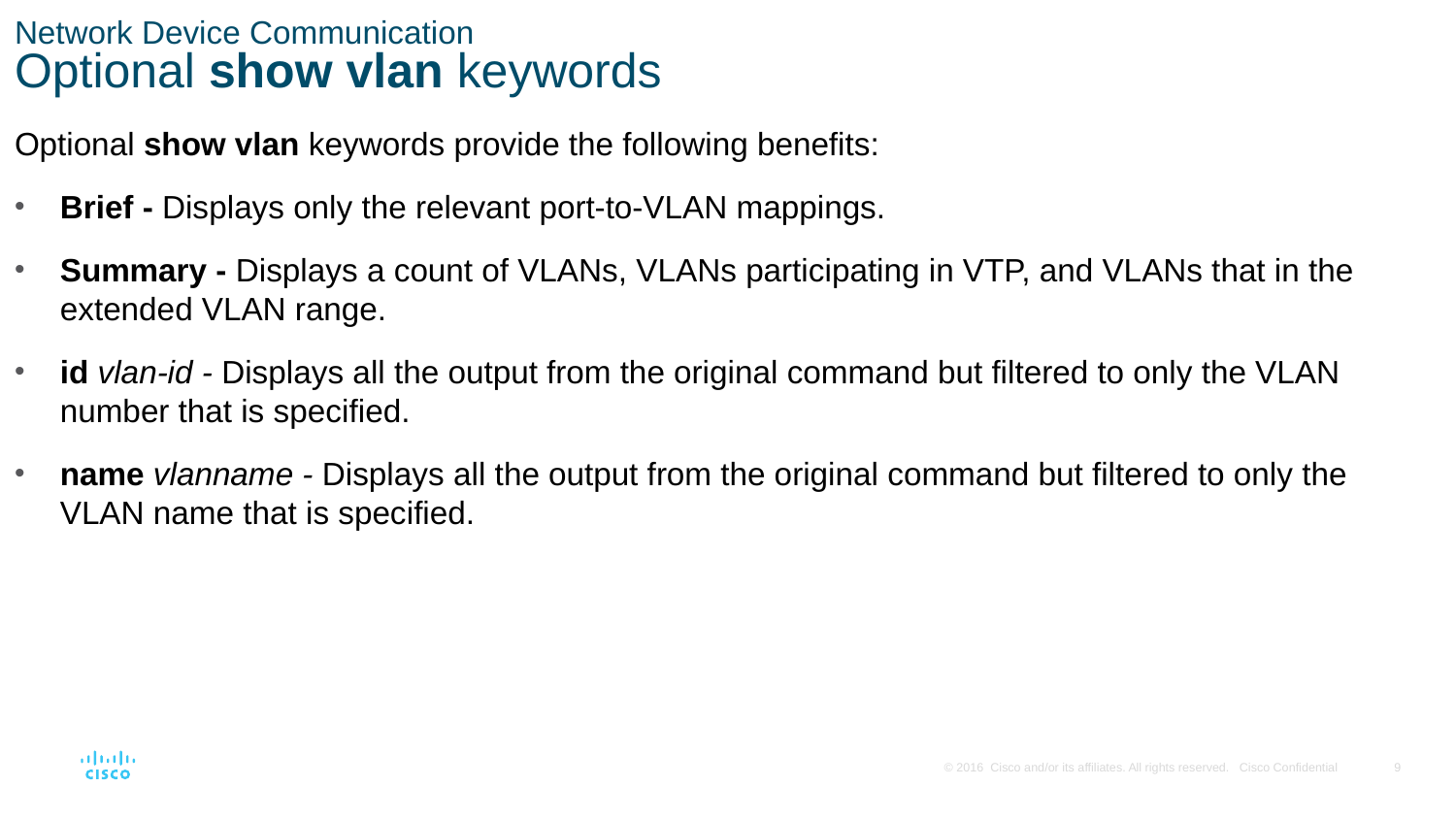

# Network Device Communication Optional show vlan keywords
Optional show vlan keywords provide the following benefits:
Brief - Displays only the relevant port-to-VLAN mappings.
Summary - Displays a count of VLANs, VLANs participating in VTP, and VLANs that in the extended VLAN range.
id vlan-id - Displays all the output from the original command but filtered to only the VLAN number that is specified.
name vlanname - Displays all the output from the original command but filtered to only the VLAN name that is specified.